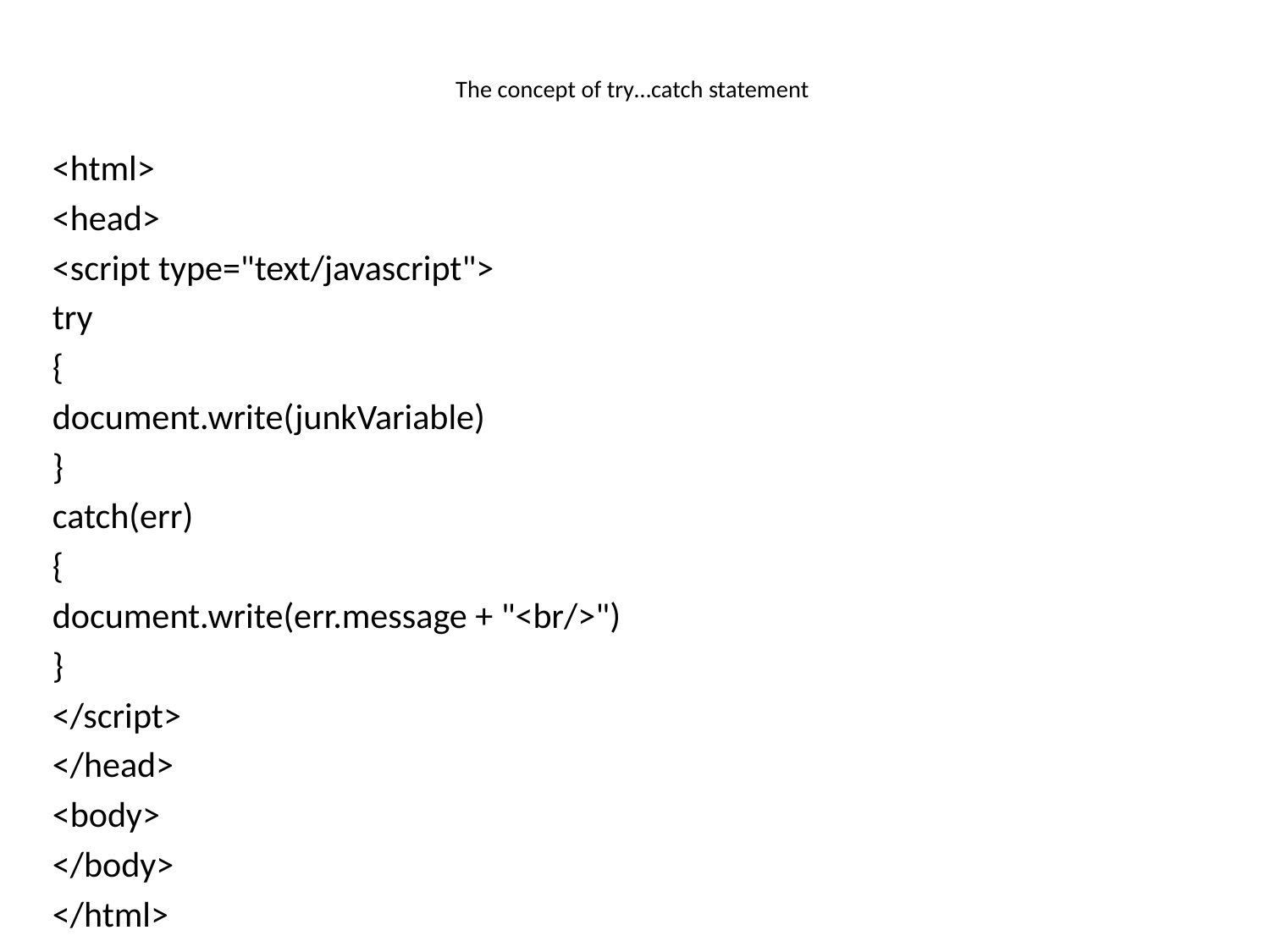

# The concept of try…catch statement
<html>
<head>
<script type="text/javascript">
try
{
document.write(junkVariable)
}
catch(err)
{
document.write(err.message + "<br/>")
}
</script>
</head>
<body>
</body>
</html>